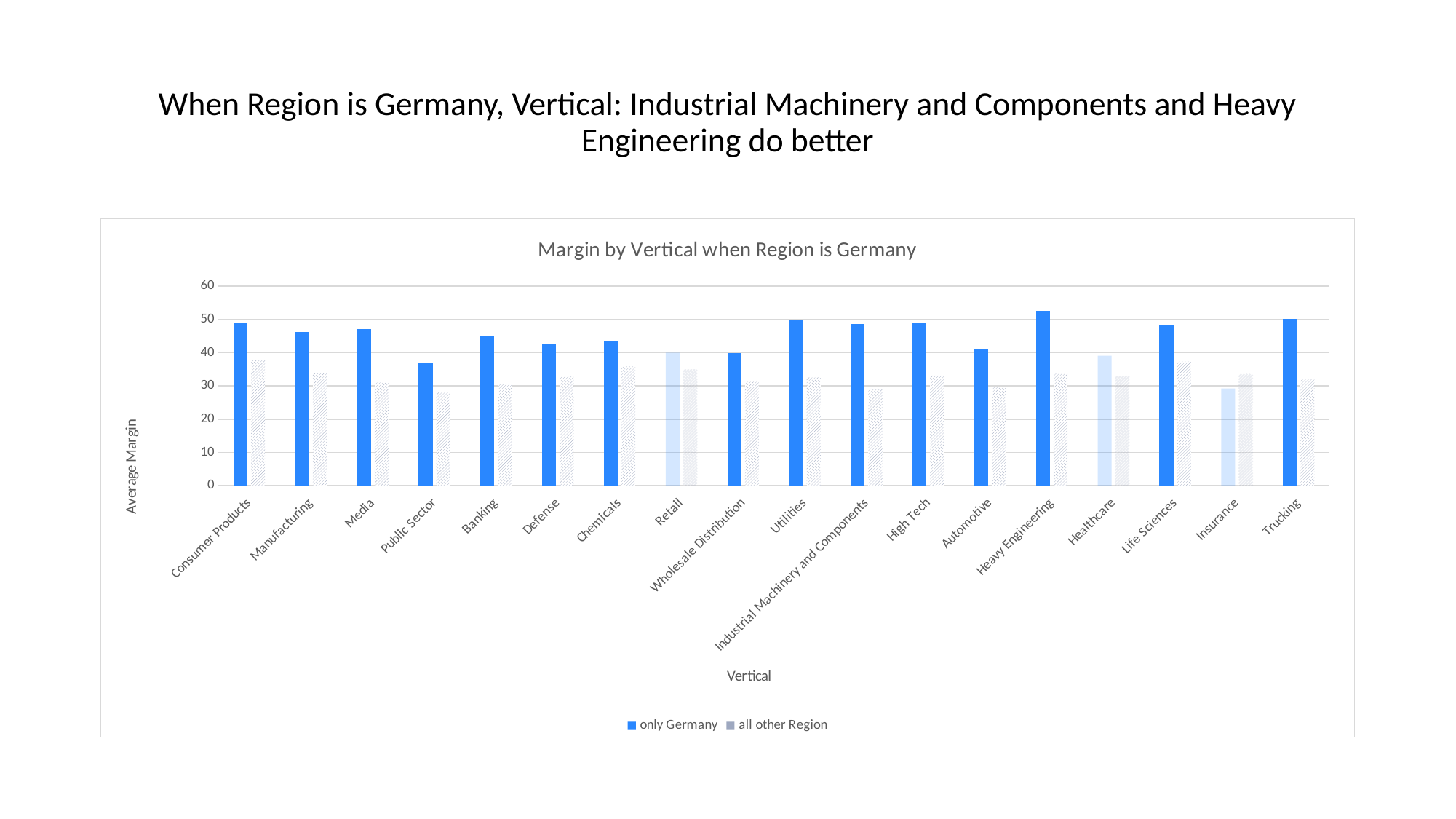

# When Region is Germany, Vertical: Industrial Machinery and Components and Heavy Engineering do better

### Chart: Margin by Vertical when Region is Germany

| Category |  |  |
|---|---|---|
| Consumer Products | 49.15 | 37.84 |
| Manufacturing | 46.3 | 33.9 |
| Media | 47.14 | 31.0 |
| Public Sector | 37.02 | 28.03 |
| Banking | 45.17 | 30.52 |
| Defense | 42.54 | 32.85 |
| Chemicals | 43.28 | 35.86 |
| Retail | 40.04 | 35.0 |
| Wholesale Distribution | 39.86 | 31.21 |
| Utilities | 49.91 | 32.57 |
| Industrial Machinery and Components | 48.55 | 29.14 |
| High Tech | 49.01 | 33.09 |
| Automotive | 41.23 | 29.59 |
| Heavy Engineering | 52.6 | 33.74 |
| Healthcare | 39.06 | 33.04 |
| Life Sciences | 48.25 | 37.34 |
| Insurance | 29.24 | 33.54 |
| Trucking | 50.11 | 32.11 |